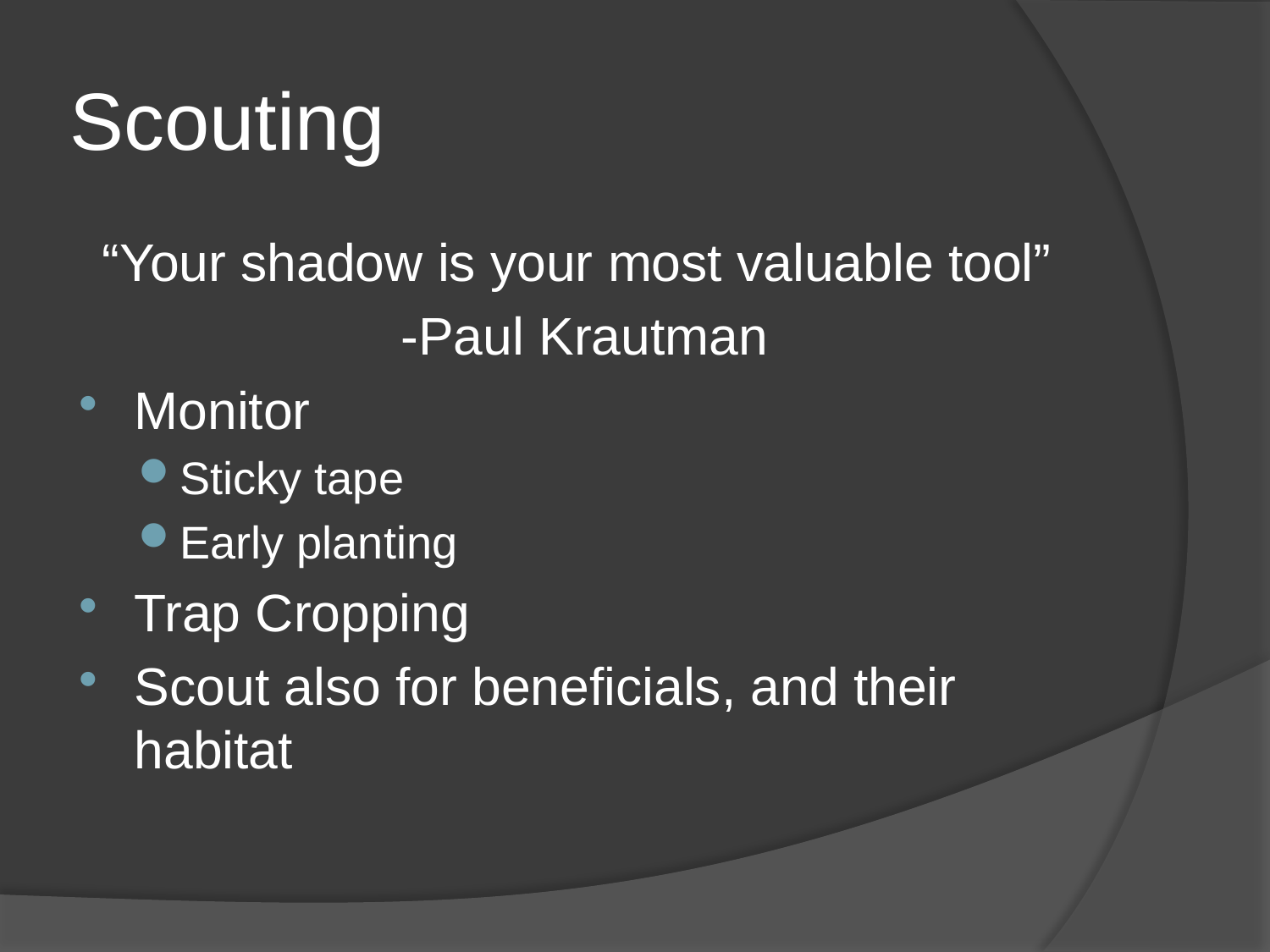

# Scouting
“Your shadow is your most valuable tool”
-Paul Krautman
Monitor
Sticky tape
Early planting
Trap Cropping
Scout also for beneficials, and their habitat